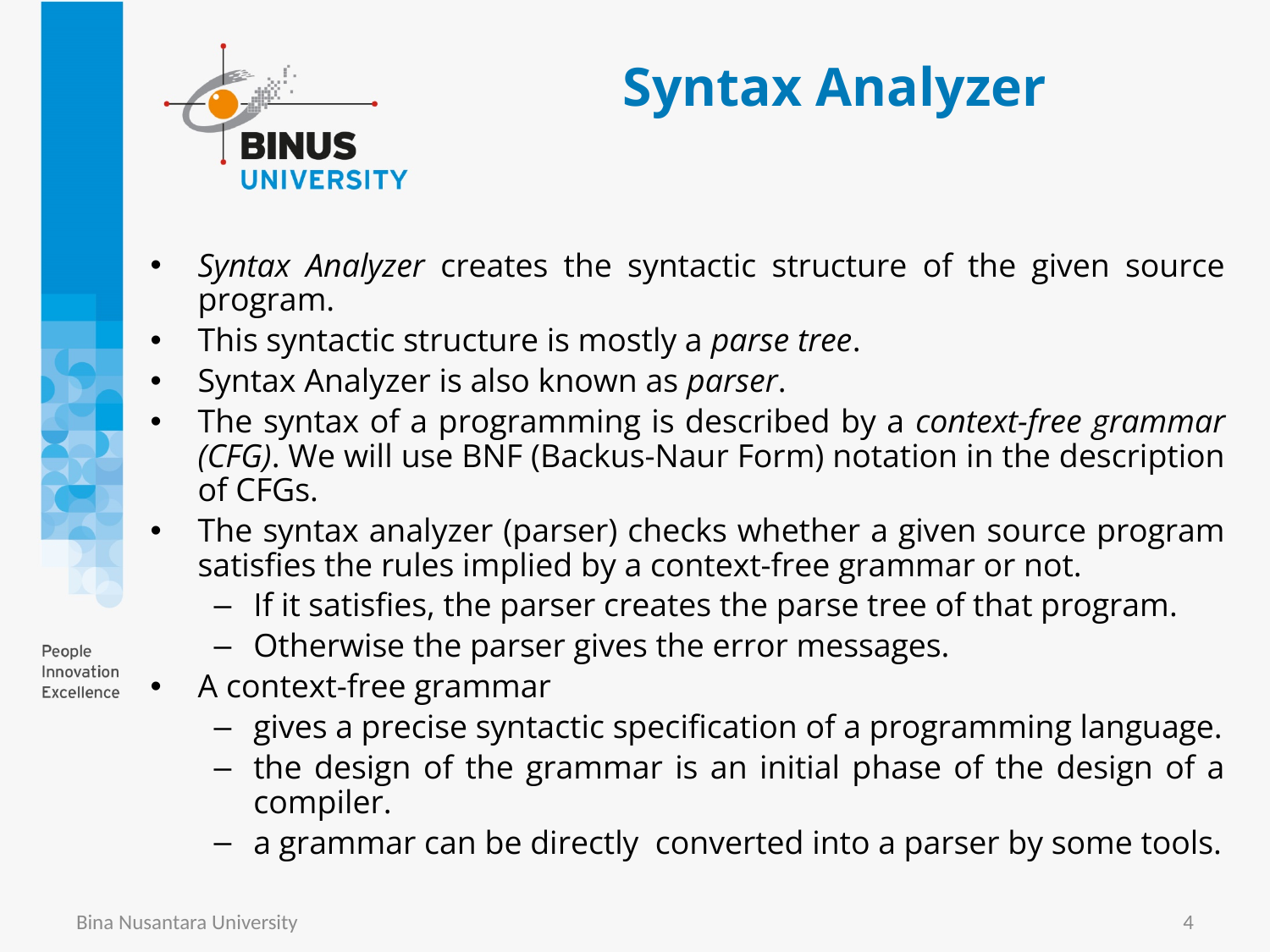

# Syntax Analyzer
Syntax Analyzer creates the syntactic structure of the given source program.
This syntactic structure is mostly a parse tree.
Syntax Analyzer is also known as parser.
The syntax of a programming is described by a context-free grammar (CFG). We will use BNF (Backus-Naur Form) notation in the description of CFGs.
The syntax analyzer (parser) checks whether a given source program satisfies the rules implied by a context-free grammar or not.
If it satisfies, the parser creates the parse tree of that program.
Otherwise the parser gives the error messages.
A context-free grammar
gives a precise syntactic specification of a programming language.
the design of the grammar is an initial phase of the design of a compiler.
a grammar can be directly  converted into a parser by some tools.
Bina Nusantara University
4